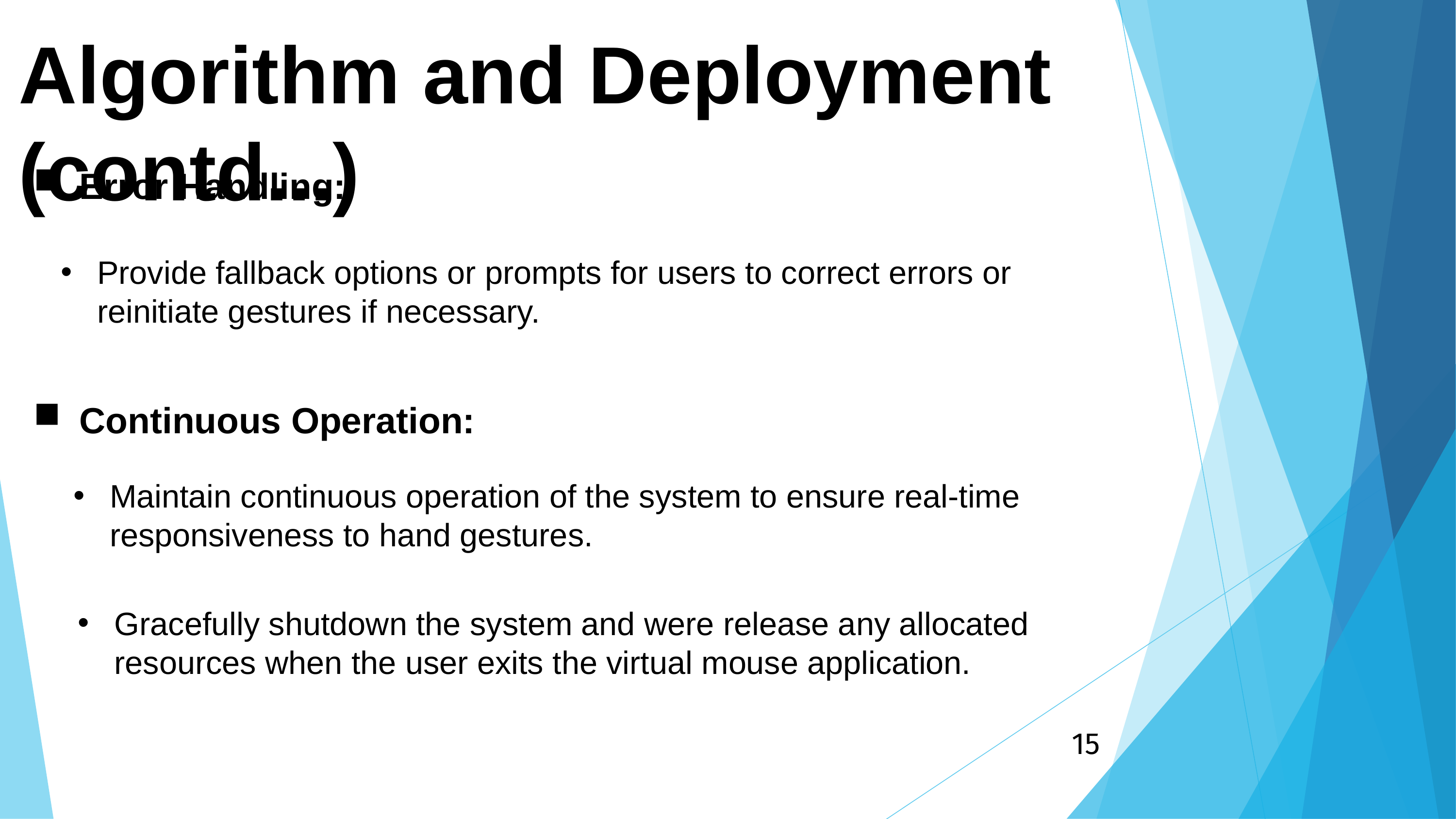

Algorithm and Deployment (contd...)
Error Handling:
Provide fallback options or prompts for users to correct errors or reinitiate gestures if necessary.

Continuous Operation:

Maintain continuous operation of the system to ensure real-time responsiveness to hand gestures.

Gracefully shutdown the system and were release any allocated resources when the user exits the virtual mouse application.

15